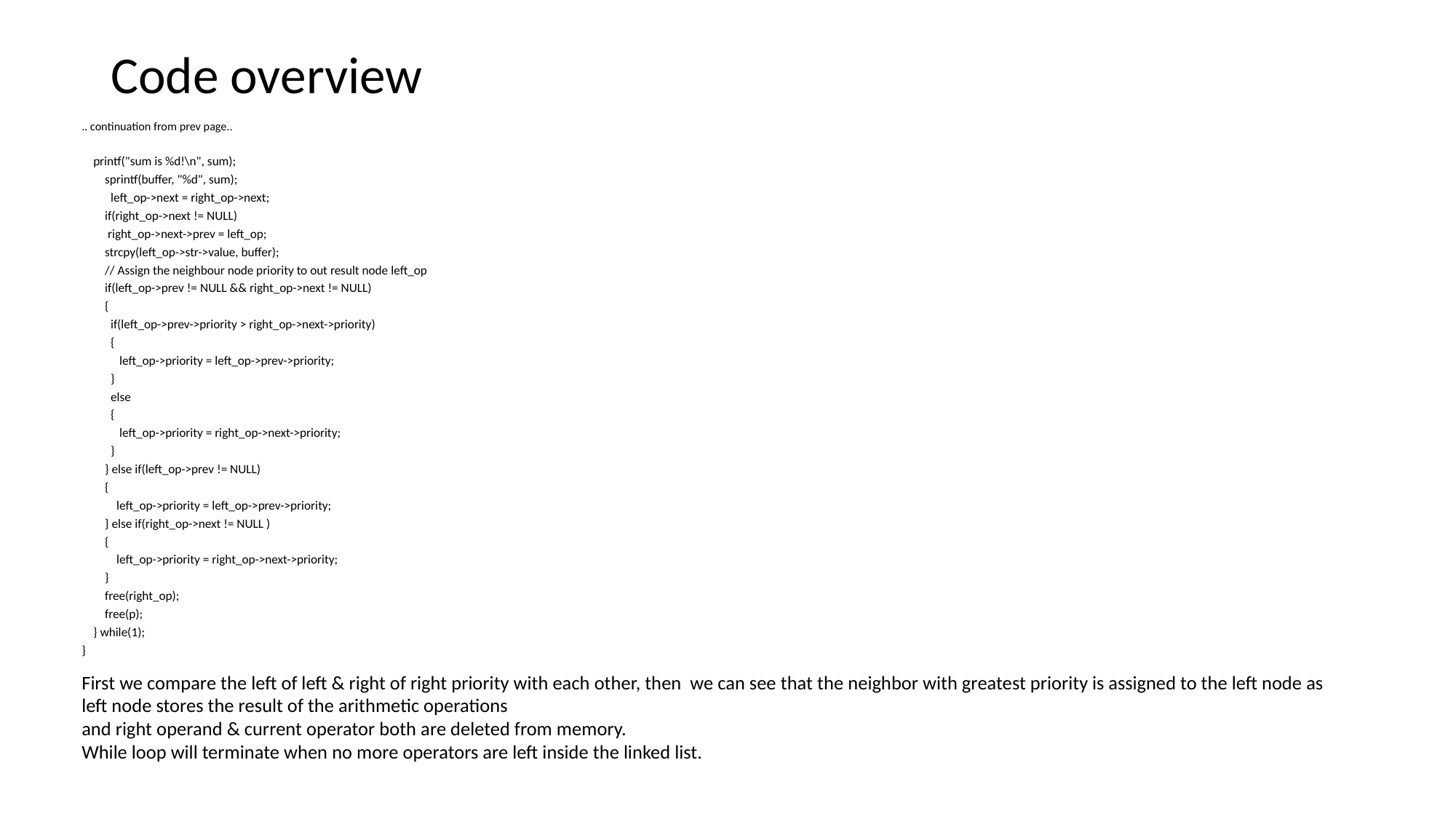

# Code overview
.. continuation from prev page..
  
    printf("sum is %d!\n", sum);
        sprintf(buffer, "%d", sum);
          left_op->next = right_op->next;
        if(right_op->next != NULL)
         right_op->next->prev = left_op;
        strcpy(left_op->str->value, buffer);
        // Assign the neighbour node priority to out result node left_op
        if(left_op->prev != NULL && right_op->next != NULL)
        {
          if(left_op->prev->priority > right_op->next->priority)
          {
             left_op->priority = left_op->prev->priority;
          }
          else
          {
             left_op->priority = right_op->next->priority;
          }
        } else if(left_op->prev != NULL)
        {
            left_op->priority = left_op->prev->priority;
        } else if(right_op->next != NULL )
        {
            left_op->priority = right_op->next->priority;
        }
        free(right_op);
        free(p);
    } while(1);
}
First we compare the left of left & right of right priority with each other, then  we can see that the neighbor with greatest priority is assigned to the left node as left node stores the result of the arithmetic operations
and right operand & current operator both are deleted from memory.
While loop will terminate when no more operators are left inside the linked list.